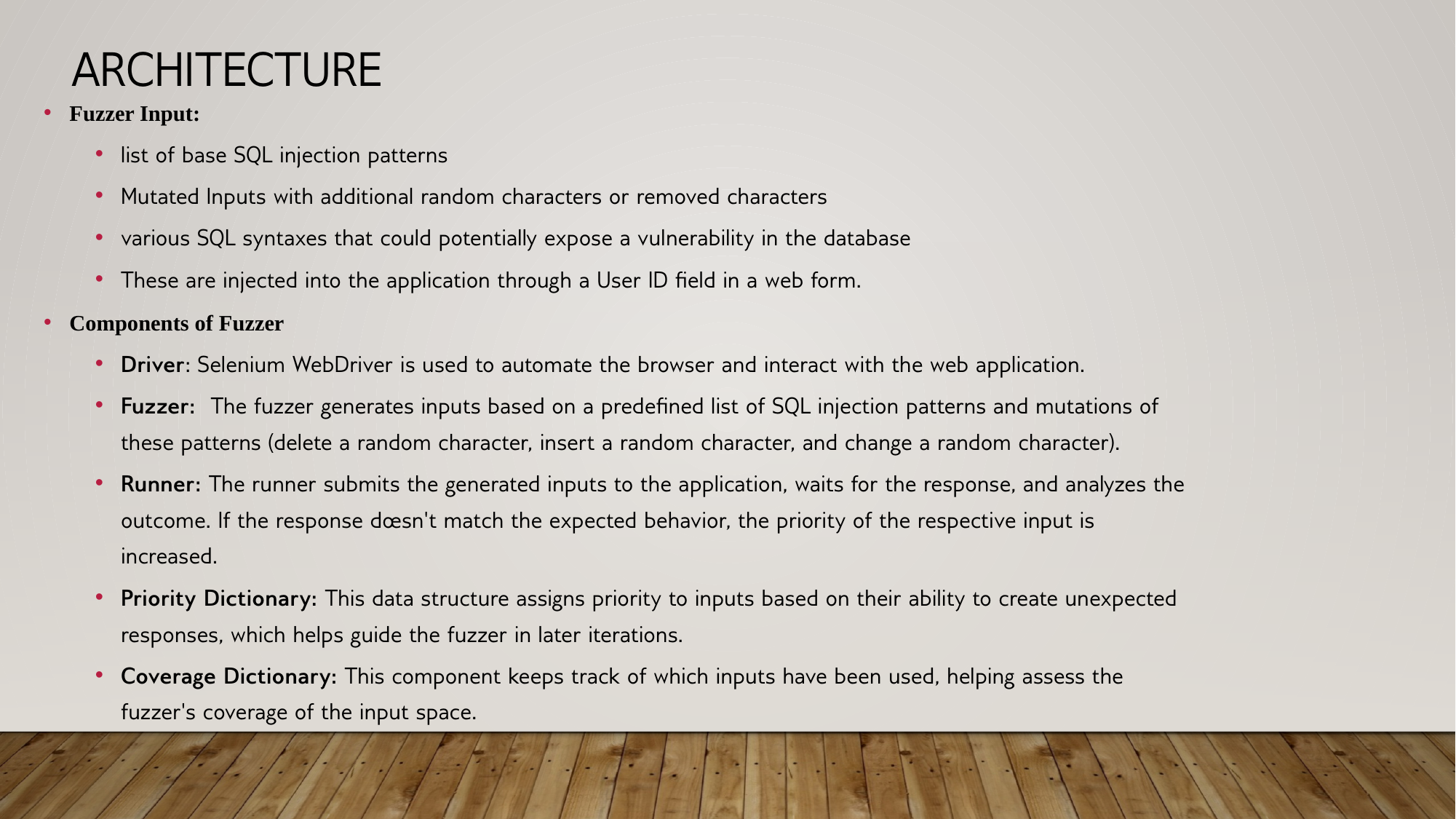

Architecture
Fuzzer Input:
list of base SQL injection patterns
Mutated Inputs with additional random characters or removed characters
various SQL syntaxes that could potentially expose a vulnerability in the database
These are injected into the application through a User ID field in a web form.
Components of Fuzzer
Driver: Selenium WebDriver is used to automate the browser and interact with the web application.
Fuzzer:  The fuzzer generates inputs based on a predefined list of SQL injection patterns and mutations of these patterns (delete a random character, insert a random character, and change a random character).
Runner: The runner submits the generated inputs to the application, waits for the response, and analyzes the outcome. If the response doesn't match the expected behavior, the priority of the respective input is increased.
Priority Dictionary: This data structure assigns priority to inputs based on their ability to create unexpected responses, which helps guide the fuzzer in later iterations.
Coverage Dictionary: This component keeps track of which inputs have been used, helping assess the fuzzer's coverage of the input space.